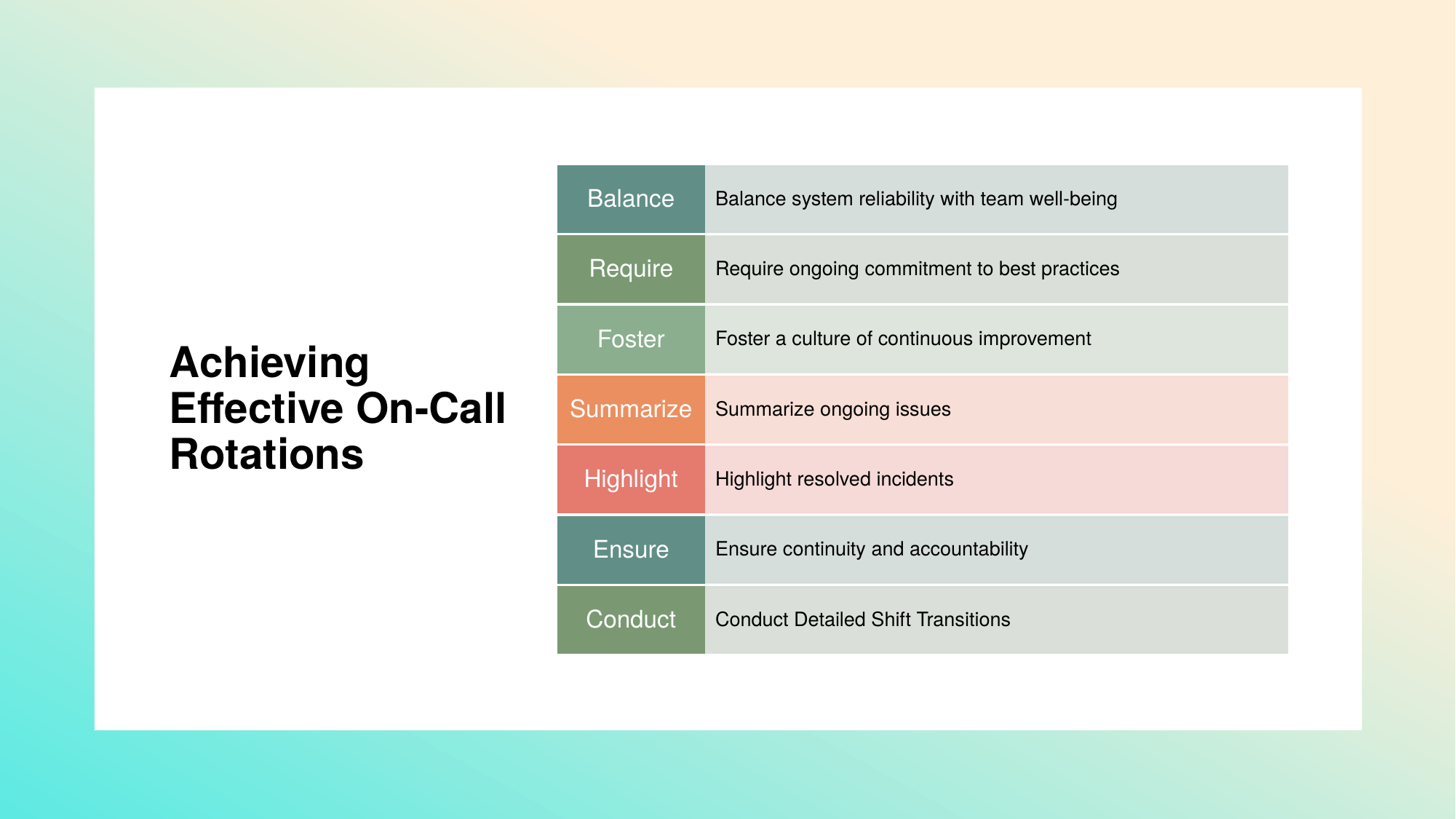

Balance system reliability with team well-being
Balance
Require ongoing commitment to best practices
Require
Foster a culture of continuous improvement
Foster
Summarize ongoing issues
Summarize
Highlight resolved incidents
Highlight
Ensure continuity and accountability
Ensure
Conduct Detailed Shift Transitions
Conduct
# Achieving Effective On-Call Rotations